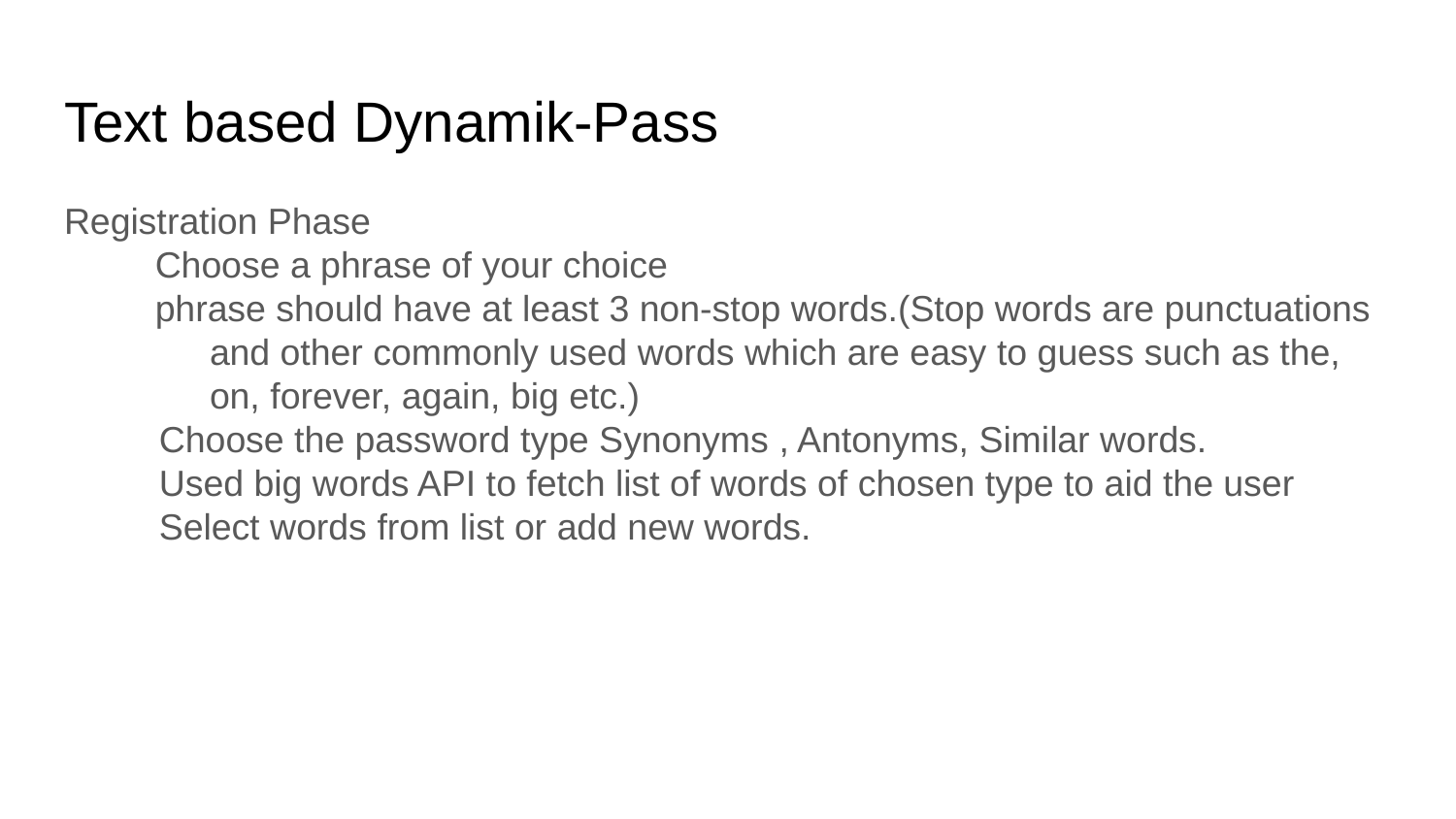

# Text based Dynamik-Pass
Registration Phase
Choose a phrase of your choice
phrase should have at least 3 non-stop words.(Stop words are punctuations and other commonly used words which are easy to guess such as the, on, forever, again, big etc.)
Choose the password type Synonyms , Antonyms, Similar words.
Used big words API to fetch list of words of chosen type to aid the user
Select words from list or add new words.